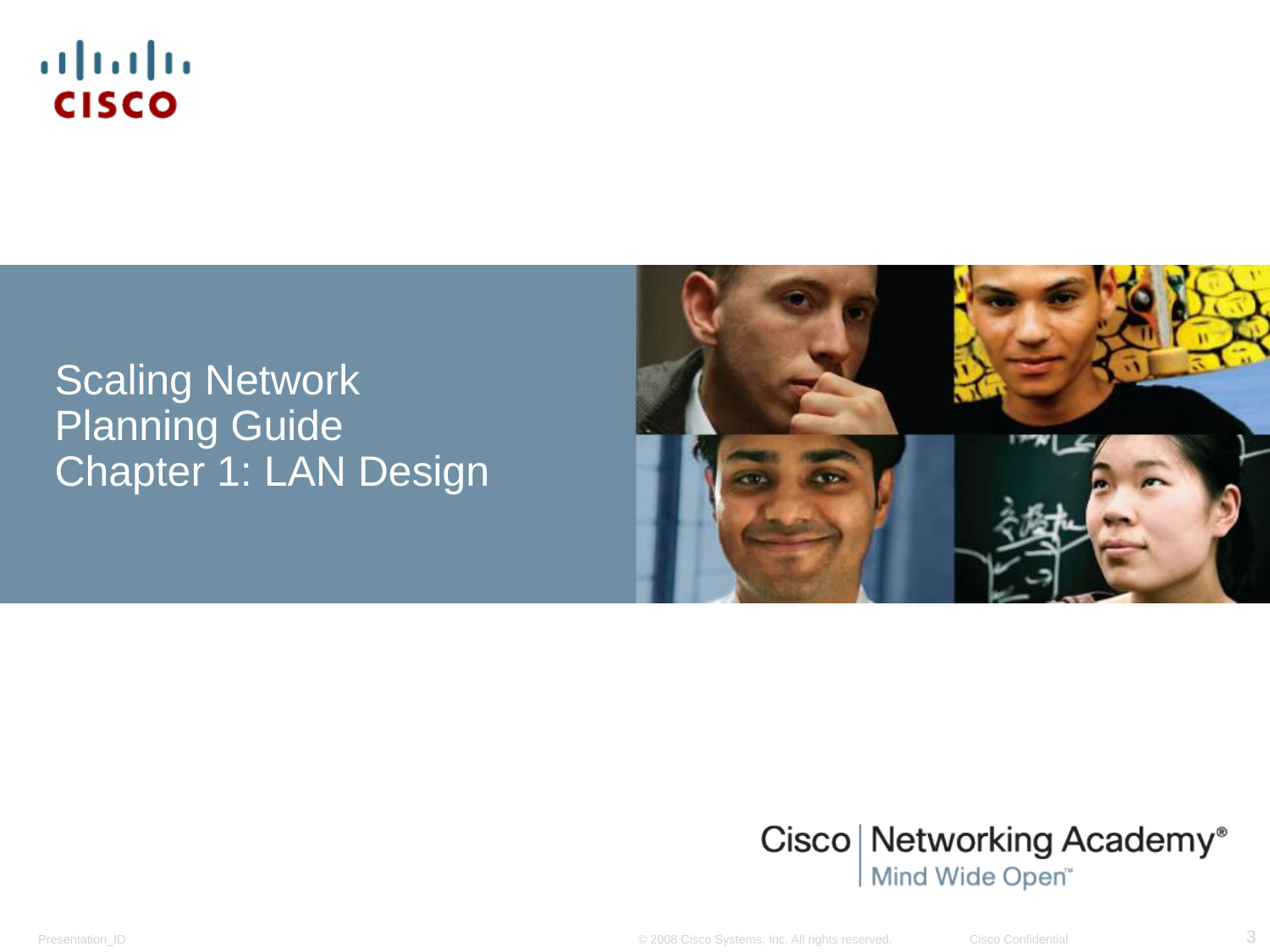

Scaling Network
Planning Guide
Chapter 1: LAN Design